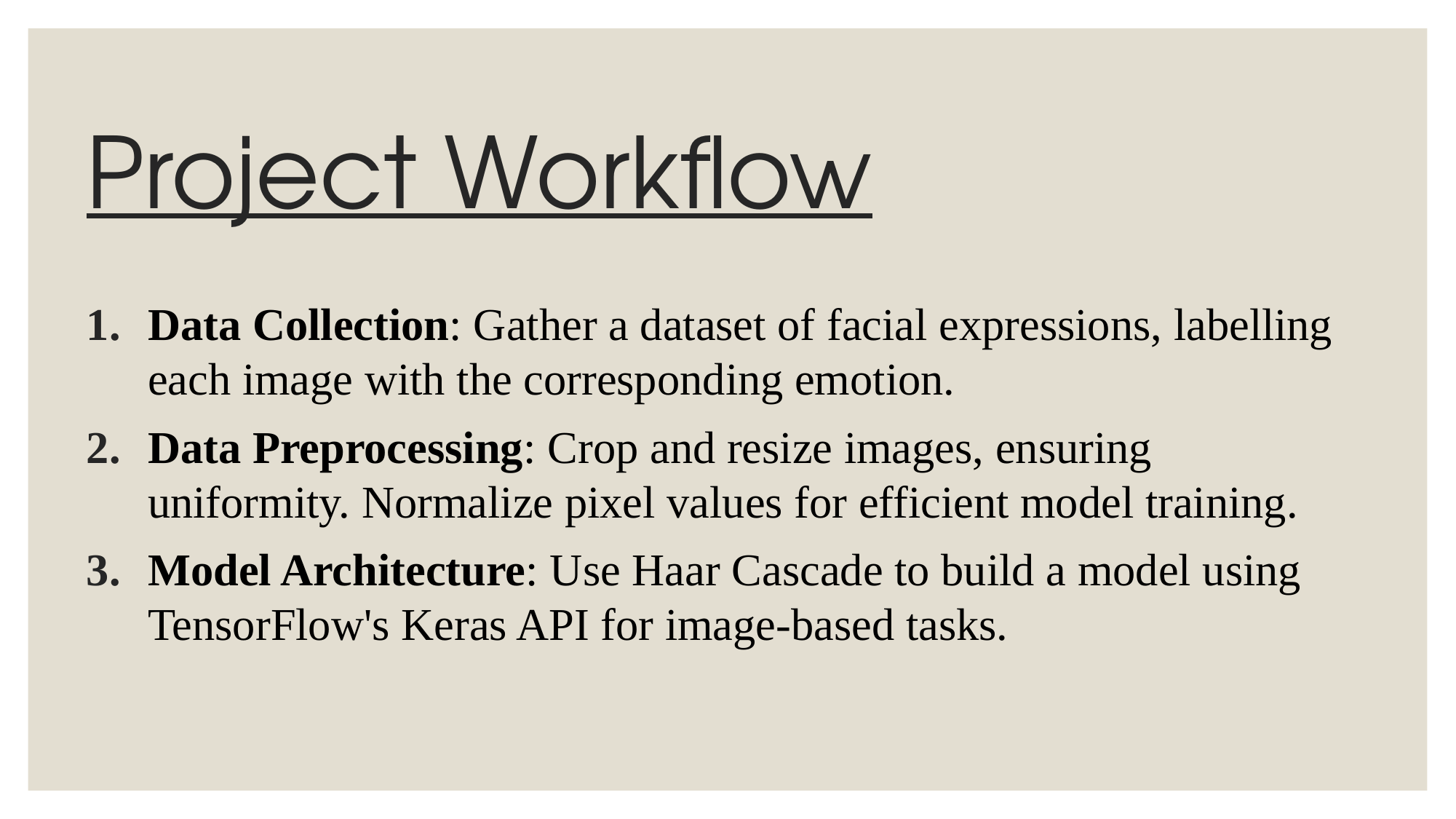

# Project Workflow
Data Collection: Gather a dataset of facial expressions, labelling each image with the corresponding emotion.
Data Preprocessing: Crop and resize images, ensuring uniformity. Normalize pixel values for efficient model training.
Model Architecture: Use Haar Cascade to build a model using TensorFlow's Keras API for image-based tasks.